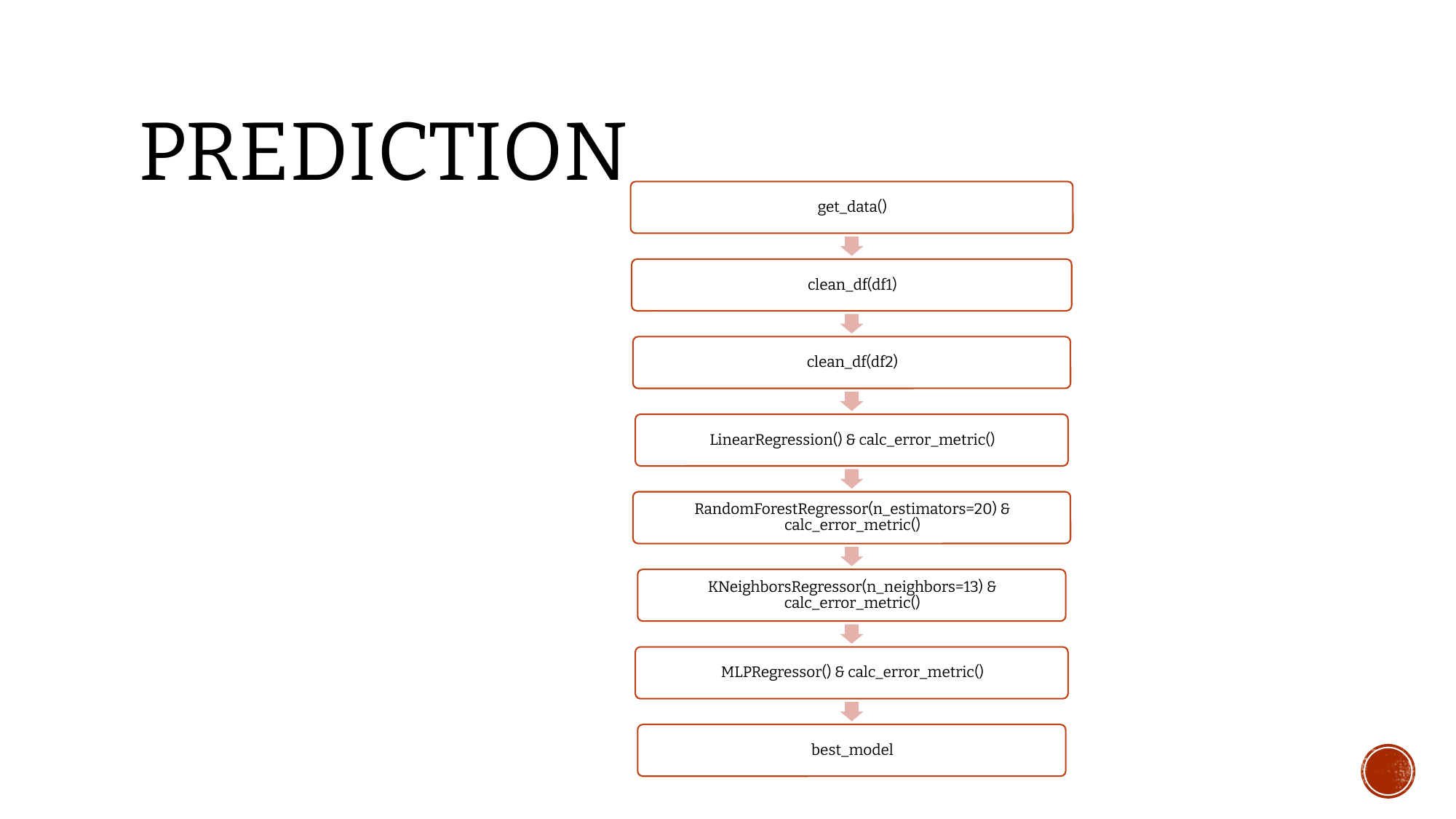

# Prediction
get_data()

clean_df(df1)

clean_df(df2)

LinearRegression() & calc_error_metric()

RandomForestRegressor(n_estimators=20) & calc_error_metric()

KNeighborsRegressor(n_neighbors=13) & calc_error_metric()

MLPRegressor() & calc_error_metric()

best_model